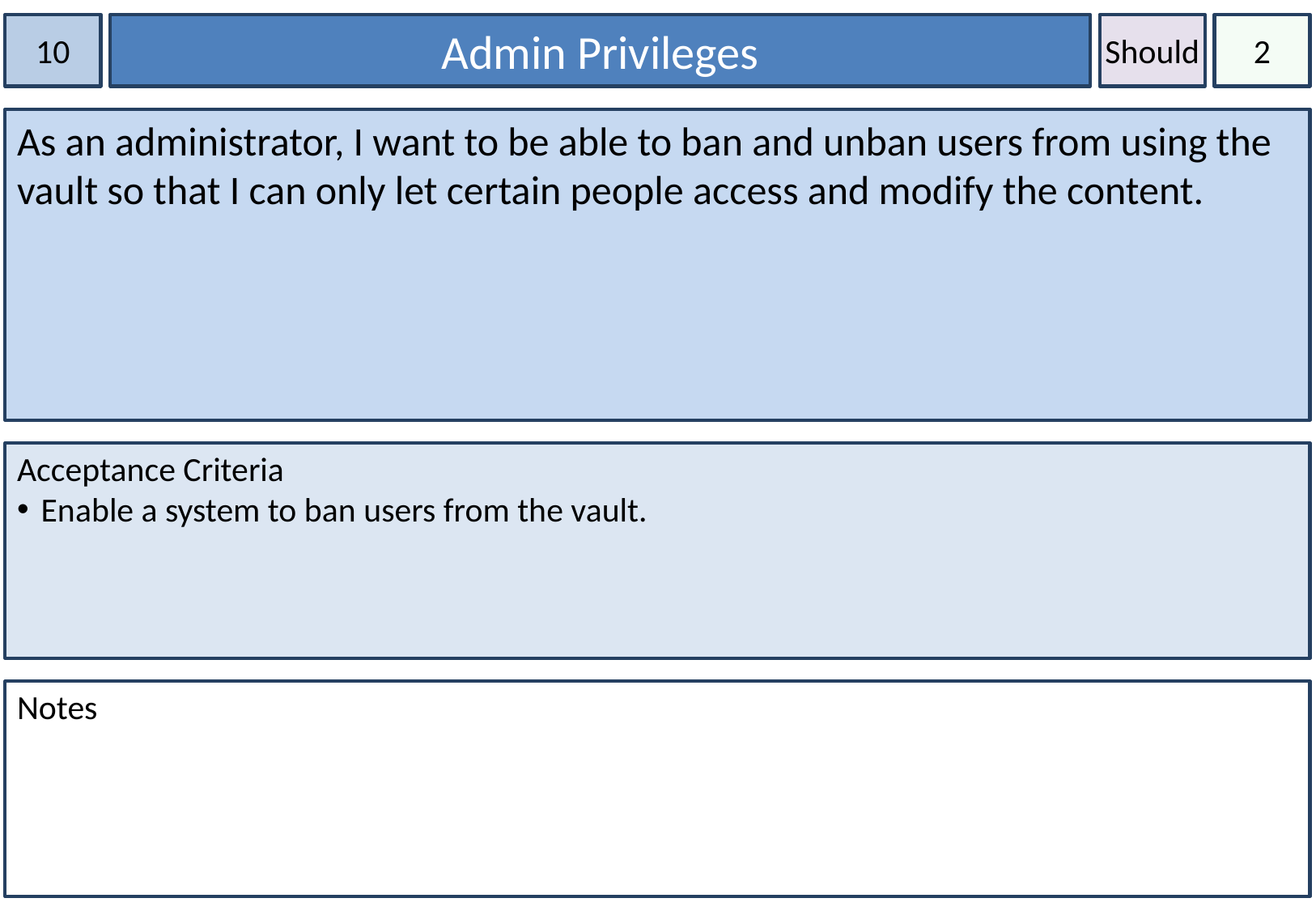

10
Admin Privileges
Should
2
As an administrator, I want to be able to ban and unban users from using the vault so that I can only let certain people access and modify the content.
Acceptance Criteria
Enable a system to ban users from the vault.
Notes